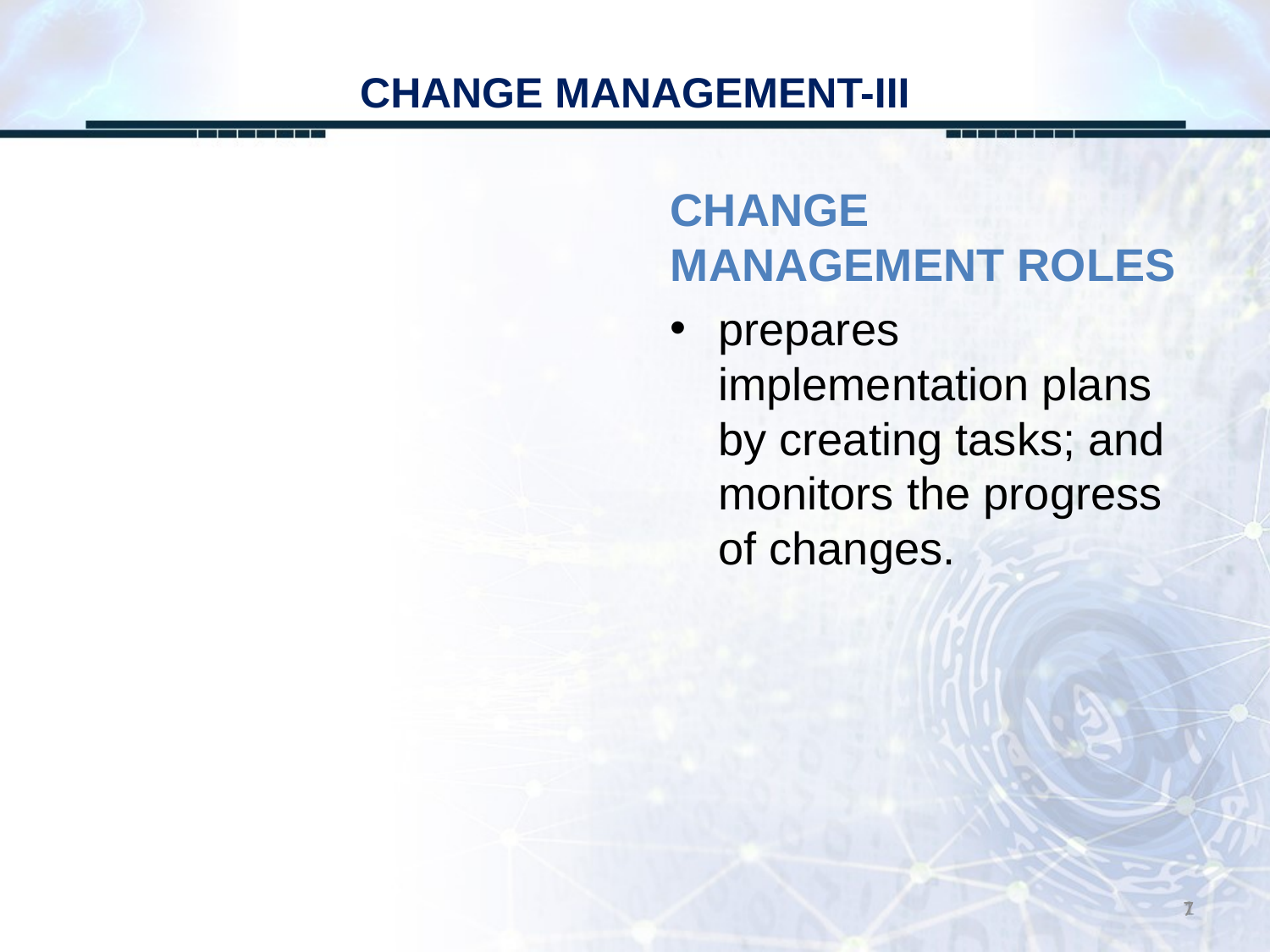

# CHANGE MANAGEMENT-III
CHANGE MANAGEMENT ROLES
prepares implementation plans by creating tasks; and monitors the progress of changes.

7